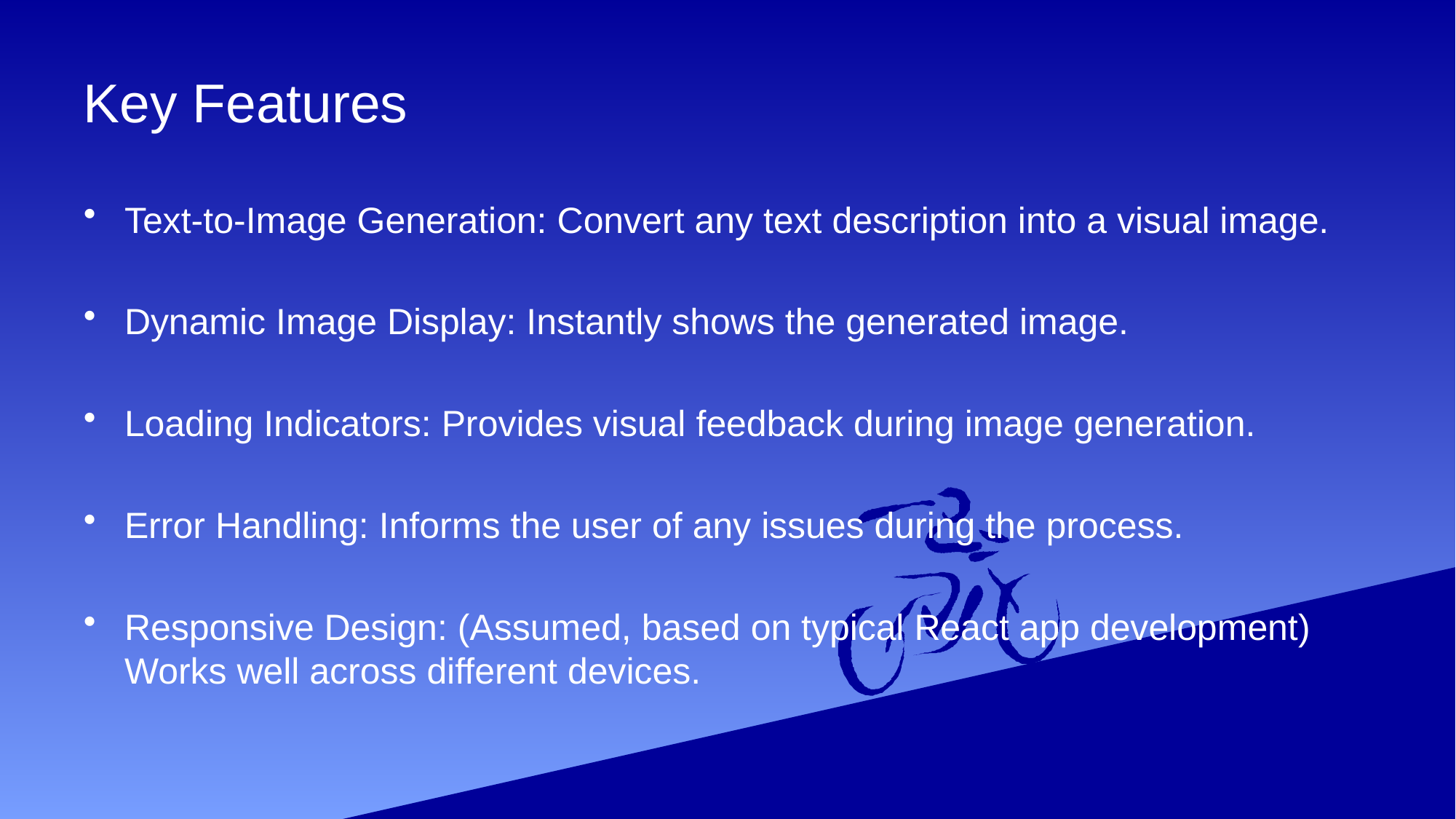

# Key Features
Text-to-Image Generation: Convert any text description into a visual image.

Dynamic Image Display: Instantly shows the generated image.

Loading Indicators: Provides visual feedback during image generation.

Error Handling: Informs the user of any issues during the process.

Responsive Design: (Assumed, based on typical React app development) Works well across different devices.